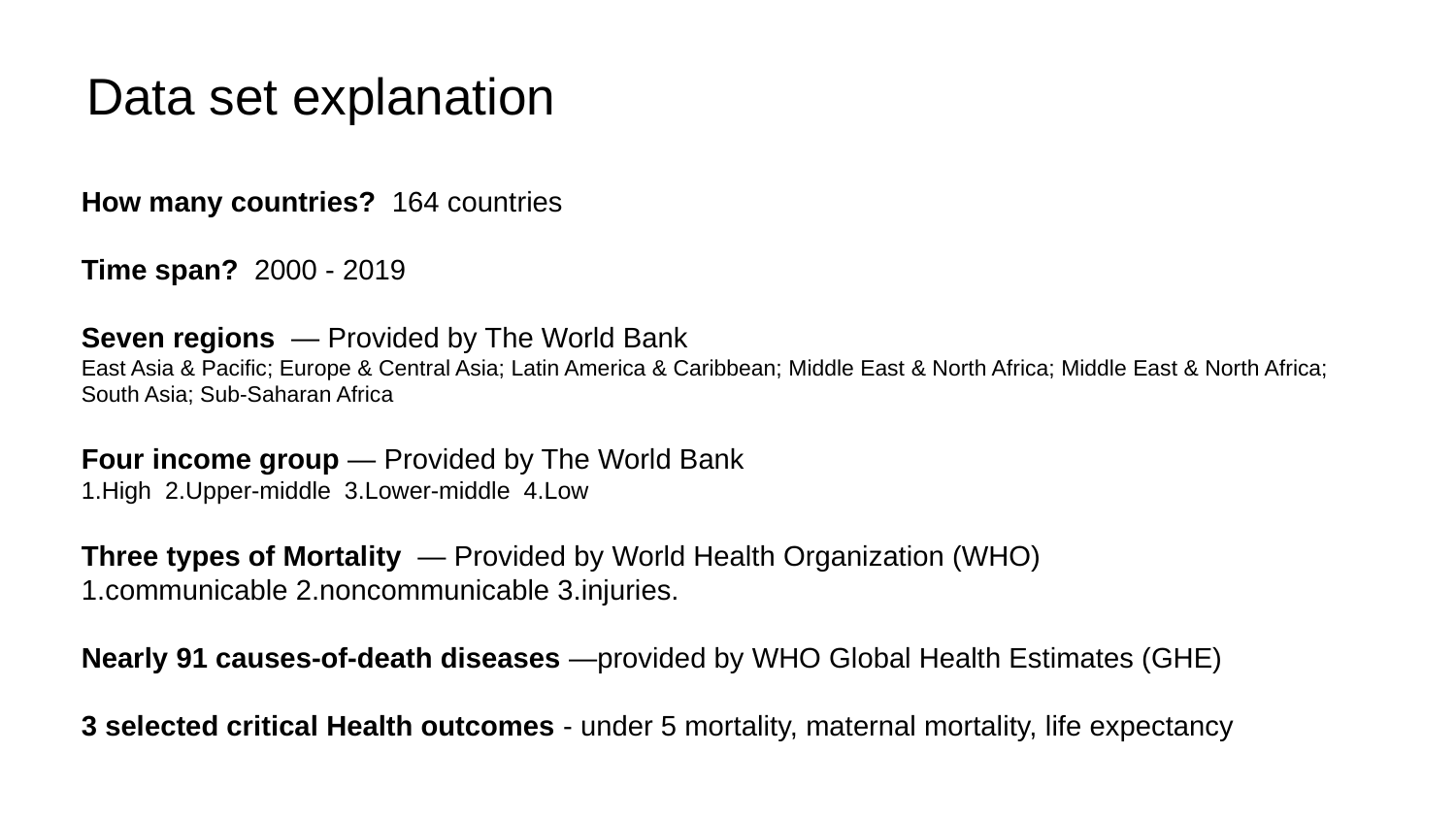

# Data set explanation

How many countries?  164 countries

Time span?  2000 - 2019

Seven regions  — Provided by The World Bank
East Asia & Pacific; Europe & Central Asia; Latin America & Caribbean; Middle East & North Africa; Middle East & North Africa; South Asia; Sub-Saharan Africa

Four income group — Provided by The World Bank
1.High  2.Upper-middle  3.Lower-middle  4.Low

Three types of Mortality  — Provided by World Health Organization (WHO)
1.communicable 2.noncommunicable 3.injuries.

Nearly 91 causes-of-death diseases —provided by WHO Global Health Estimates (GHE)

3 selected critical Health outcomes - under 5 mortality, maternal mortality, life expectancy